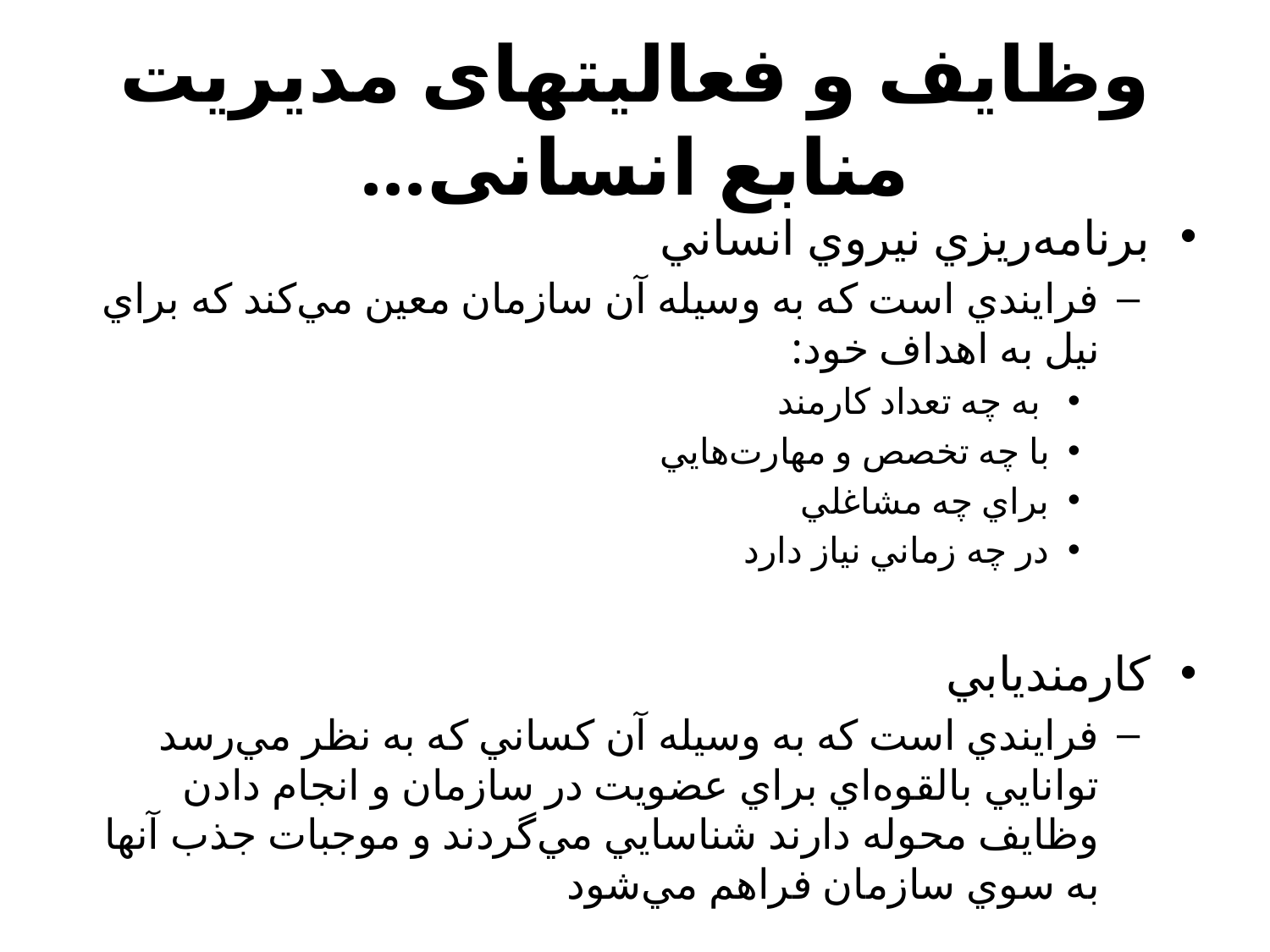

# وظايف و فعالیتهای مديريت منابع انسانى...
برنامه‌ريزي نيروي انساني
فرايندي است كه به وسيله آن سازمان معين مي‌كند كه براي نيل به اهداف خود:
 به چه تعداد كارمند
با چه تخصص و مهارت‌هايي
براي چه مشاغلي
در چه زماني نياز دارد

كارمنديابي
فرايندي است كه به وسيله آن كساني كه به نظر مي‌رسد توانايي بالقوه‌اي براي عضويت در سازمان و انجام دادن وظايف محوله دارند شناسايي مي‌گردند و موجبات جذب آنها به سوي سازمان فراهم مي‌شود